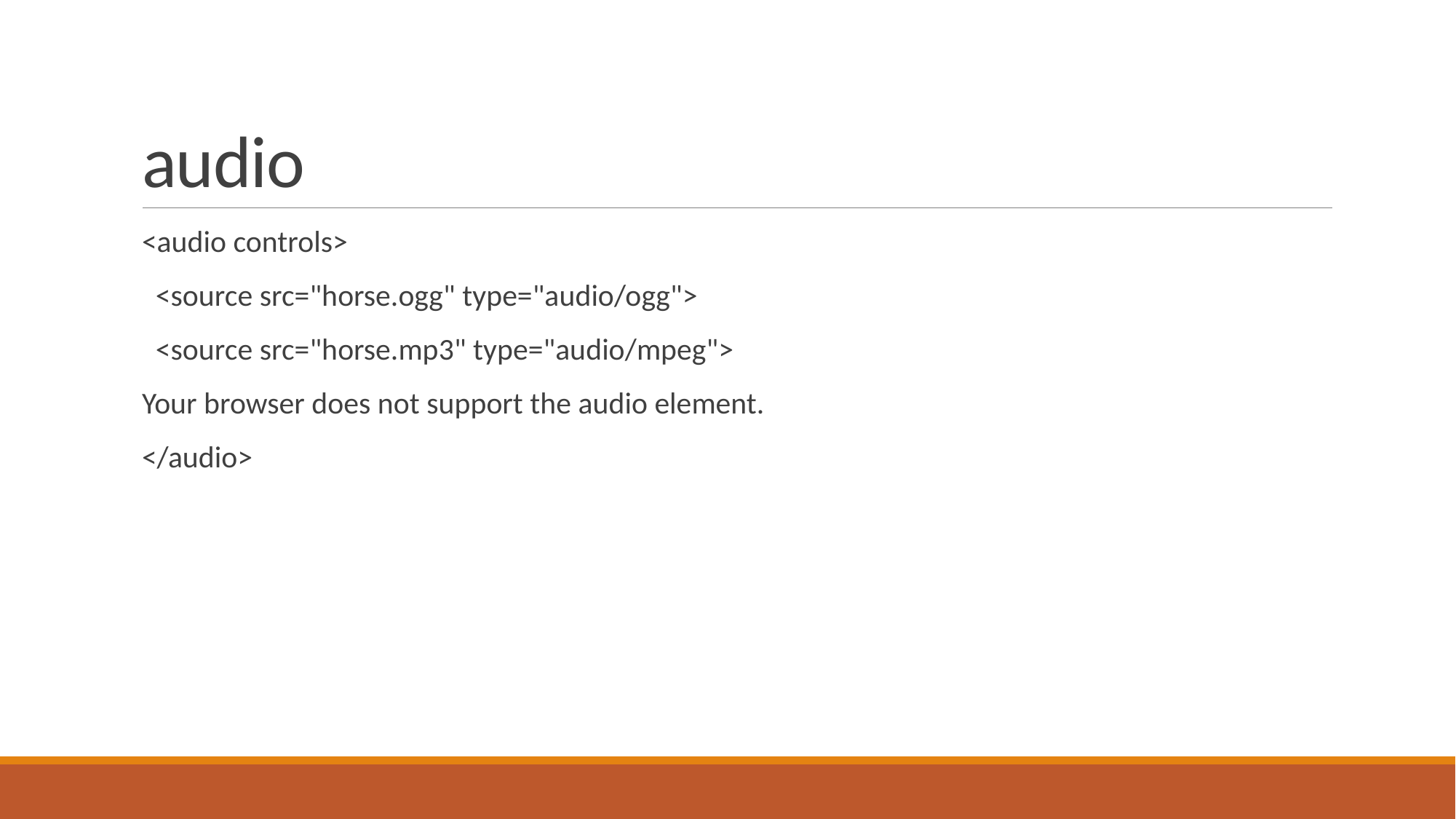

# audio
<audio controls>
  <source src="horse.ogg" type="audio/ogg">
  <source src="horse.mp3" type="audio/mpeg">
Your browser does not support the audio element.
</audio>